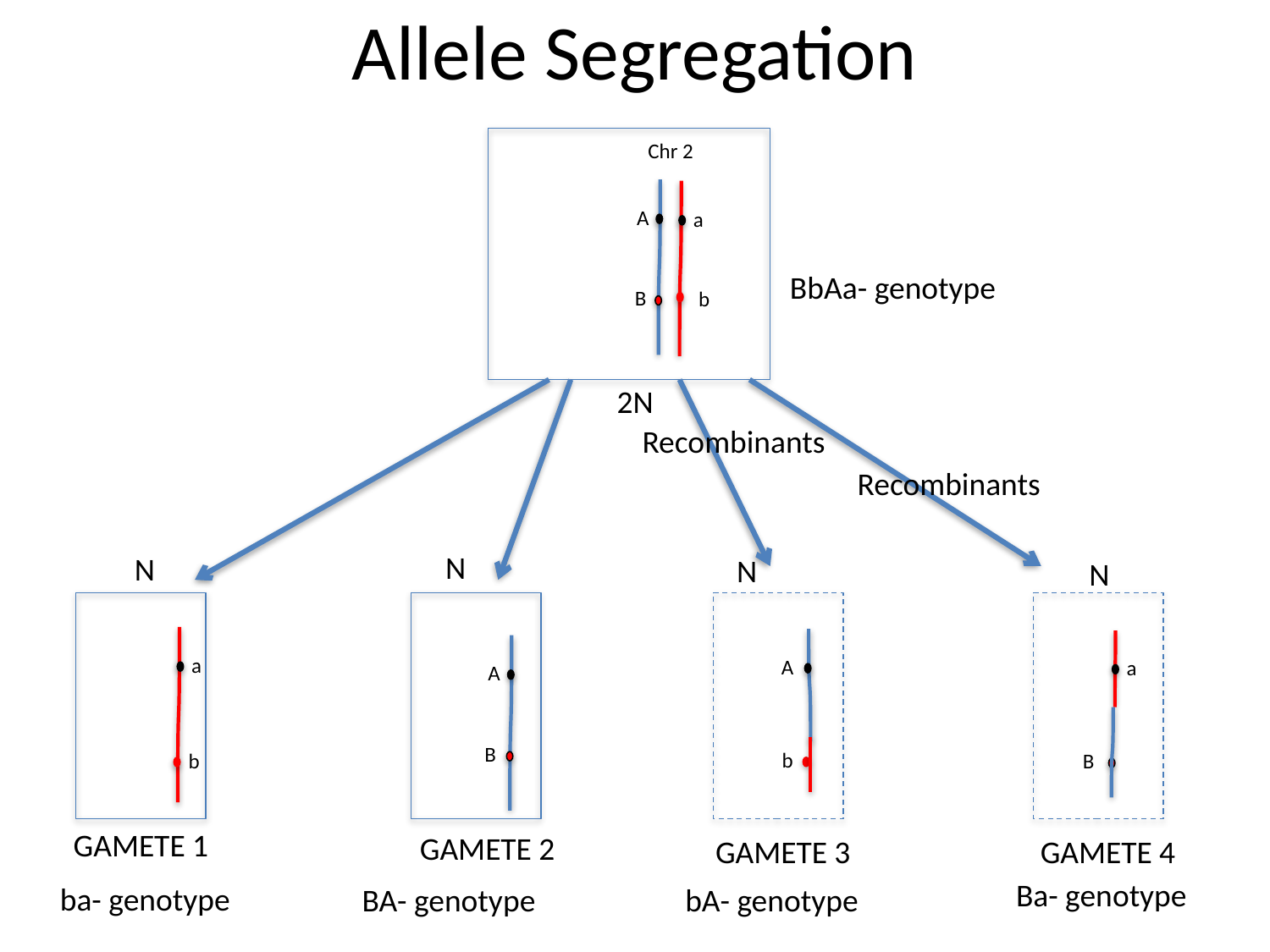

# Allele Segregation

Chr 2

A
a

BbAa- genotype
B
b

2N
Recombinants
Recombinants
N
N
N
N

a

A
A
a

B
b
b
B

GAMETE 1
GAMETE 2
GAMETE 4
GAMETE 3
Ba- genotype
ba- genotype
BA- genotype
bA- genotype